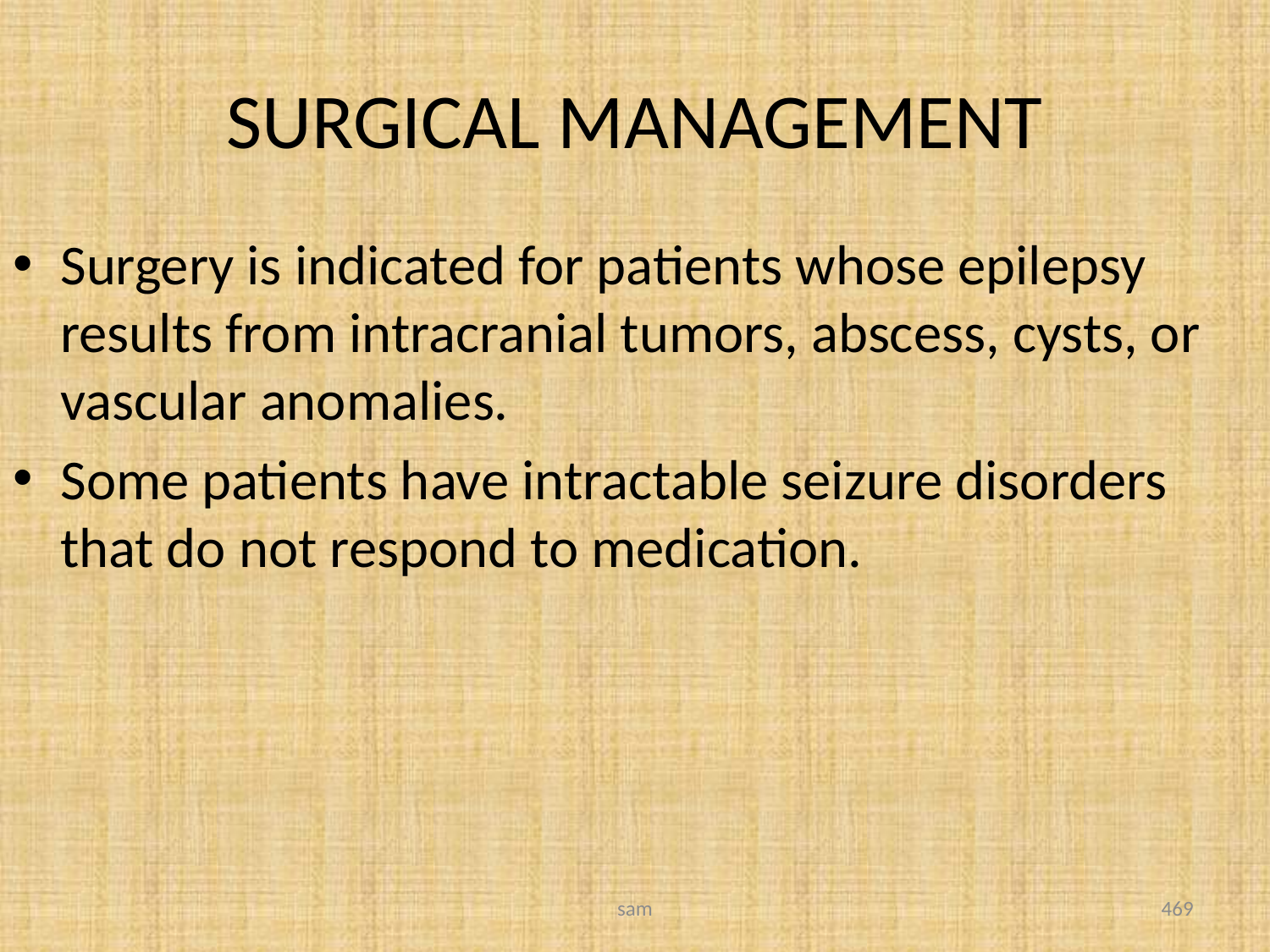

# SURGICAL MANAGEMENT
Surgery is indicated for patients whose epilepsy results from intracranial tumors, abscess, cysts, or vascular anomalies.
Some patients have intractable seizure disorders that do not respond to medication.

sam
469